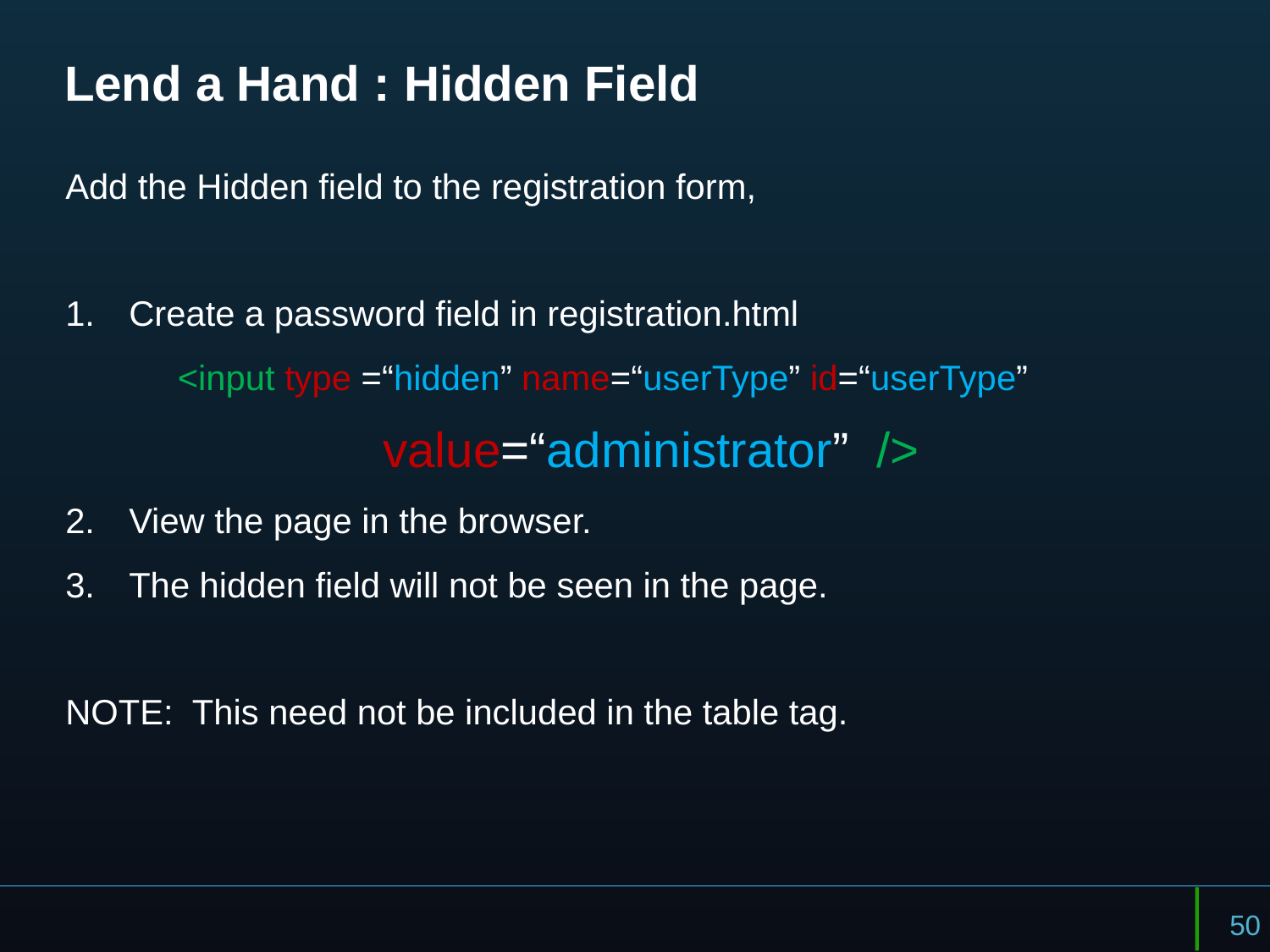

# Lend a Hand : Hidden Field
Add the Hidden field to the registration form,

Create a password field in registration.html
	     <input type =“hidden” name=“userType” id=“userType”
			value=“administrator”  />
View the page in the browser.
The hidden field will not be seen in the page.

NOTE:  This need not be included in the table tag.

50